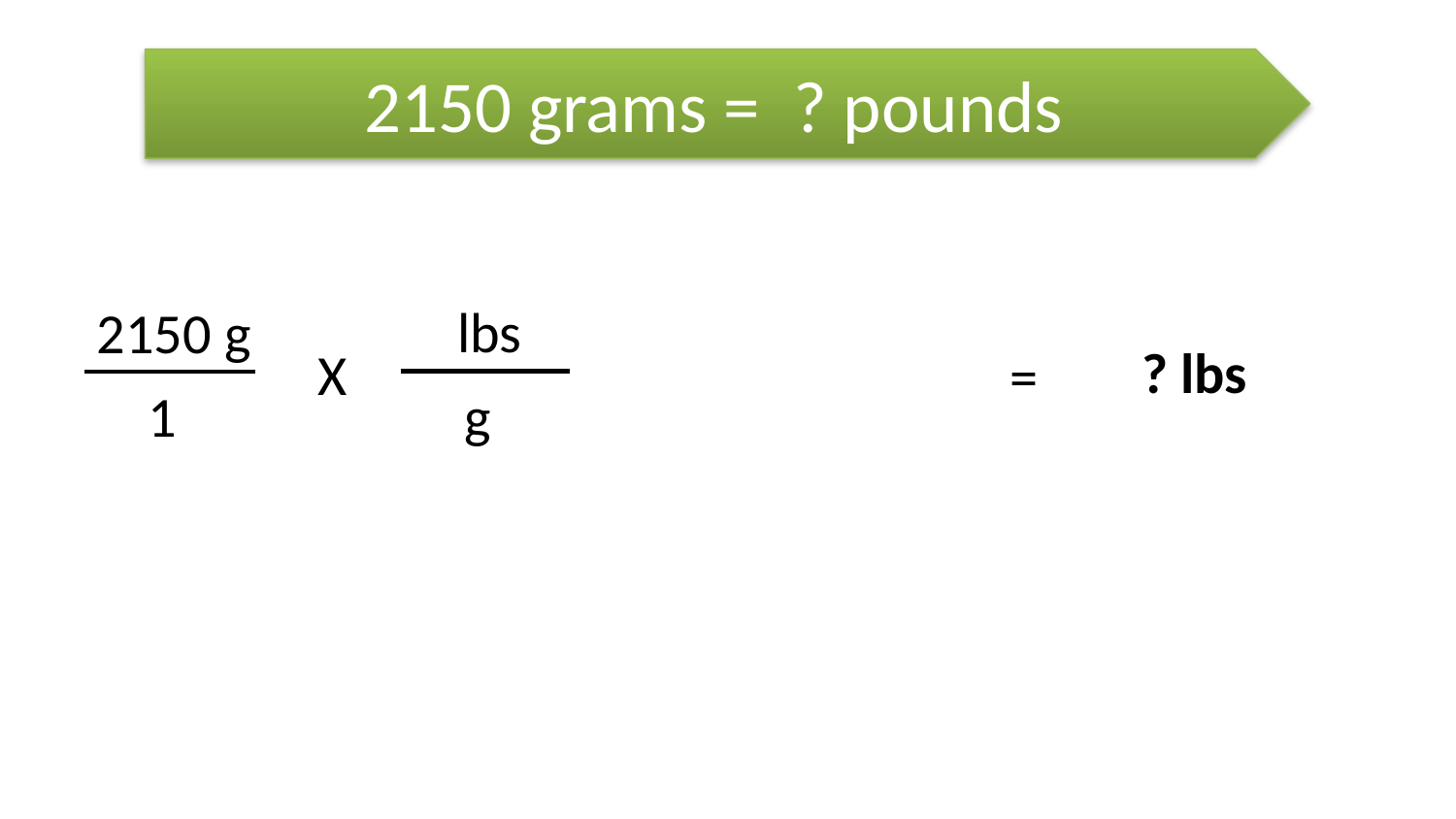

2150 grams =  ? pounds
lbs
2150 g
? lbs
X
=
g
1